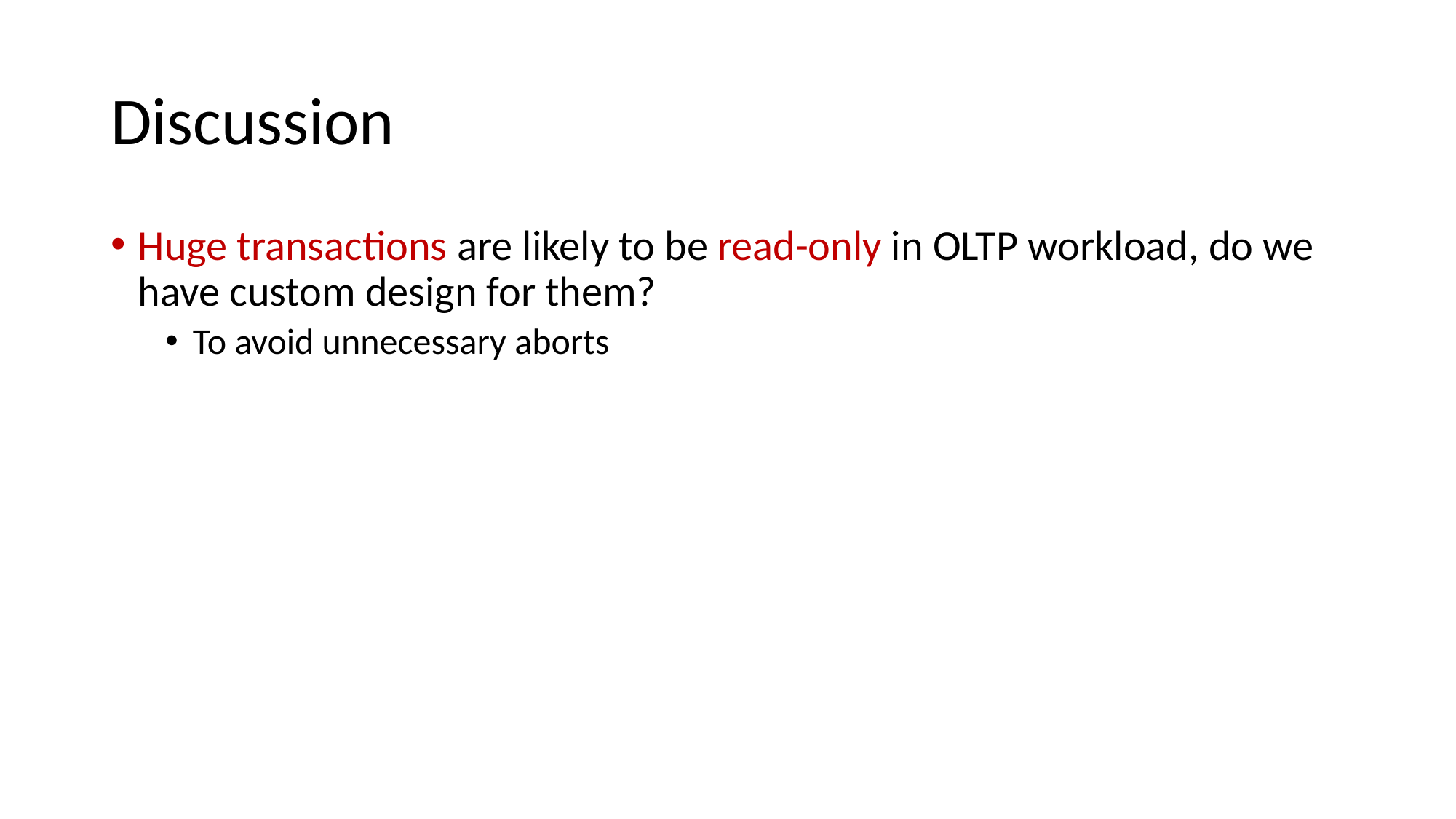

# Discussion
Huge transactions are likely to be read-only in OLTP workload, do we have custom design for them?
To avoid unnecessary aborts